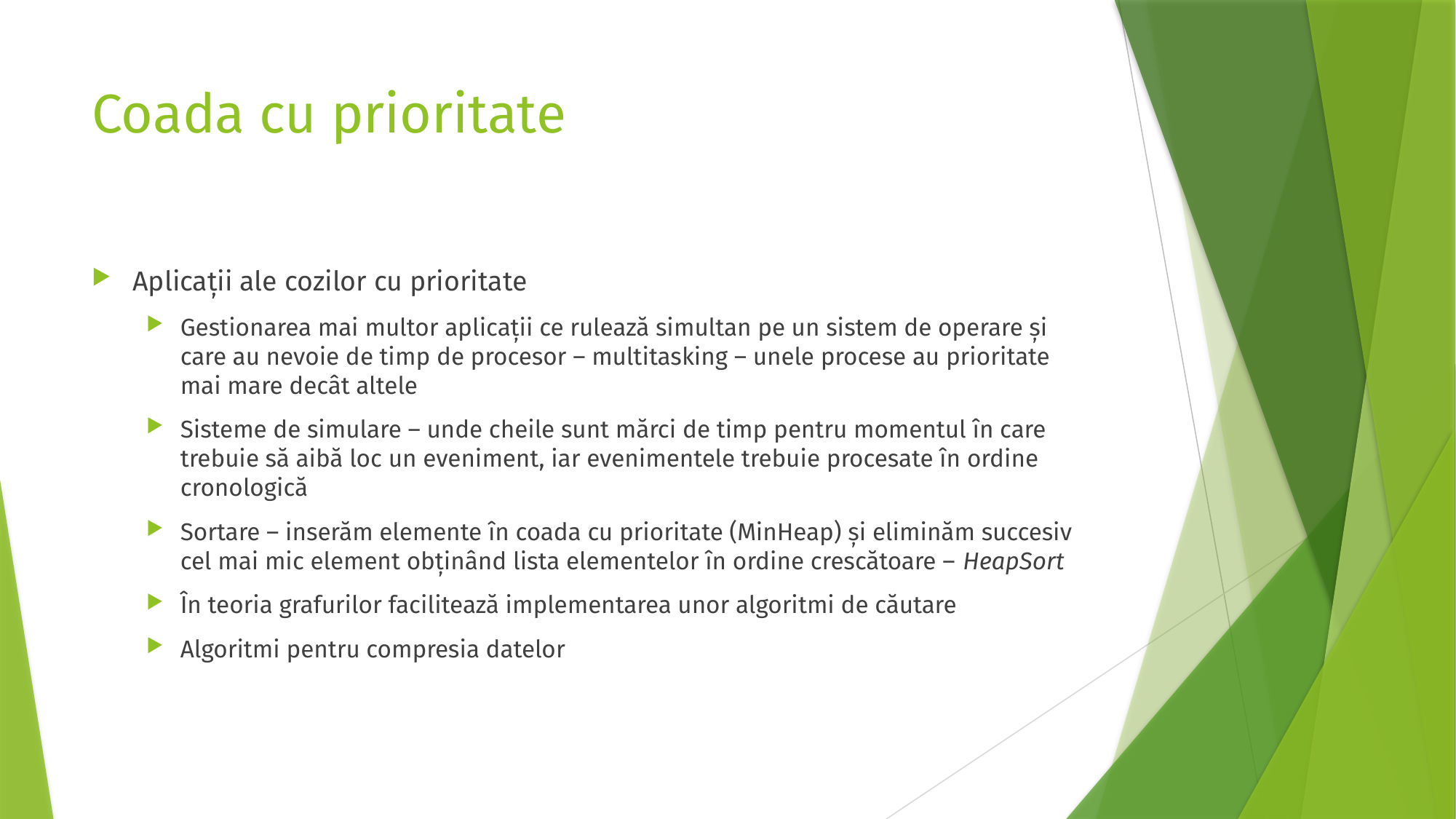

# Coada cu prioritate
Aplicații ale cozilor cu prioritate
Gestionarea mai multor aplicații ce rulează simultan pe un sistem de operare și care au nevoie de timp de procesor – multitasking – unele procese au prioritate mai mare decât altele
Sisteme de simulare – unde cheile sunt mărci de timp pentru momentul în care trebuie să aibă loc un eveniment, iar evenimentele trebuie procesate în ordine cronologică
Sortare – inserăm elemente în coada cu prioritate (MinHeap) și eliminăm succesiv cel mai mic element obținând lista elementelor în ordine crescătoare – HeapSort
În teoria grafurilor facilitează implementarea unor algoritmi de căutare
Algoritmi pentru compresia datelor